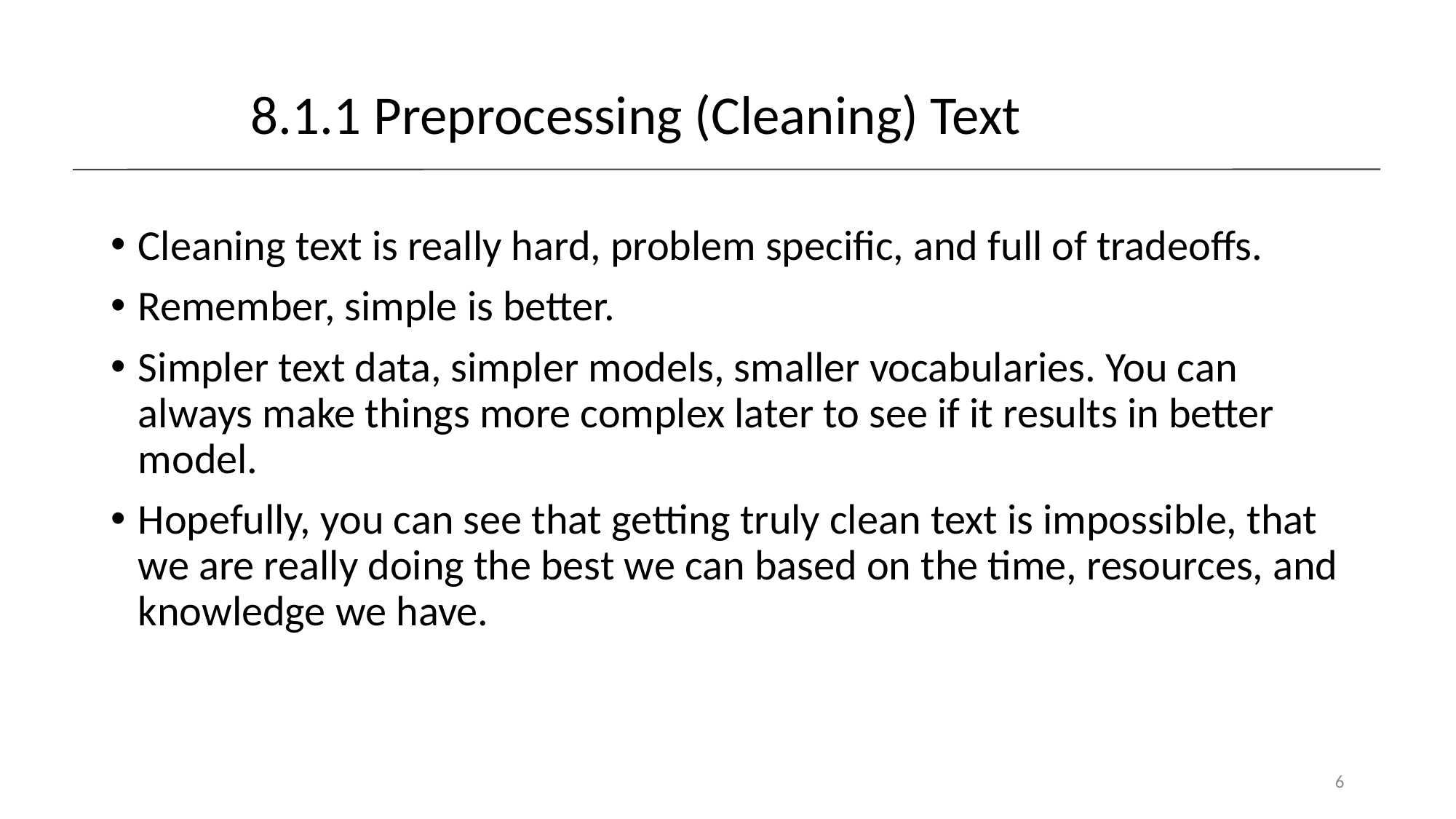

# 8.1.1 Preprocessing (Cleaning) Text
Cleaning text is really hard, problem specific, and full of tradeoffs.
Remember, simple is better.
Simpler text data, simpler models, smaller vocabularies. You can always make things more complex later to see if it results in better model.
Hopefully, you can see that getting truly clean text is impossible, that we are really doing the best we can based on the time, resources, and knowledge we have.

6